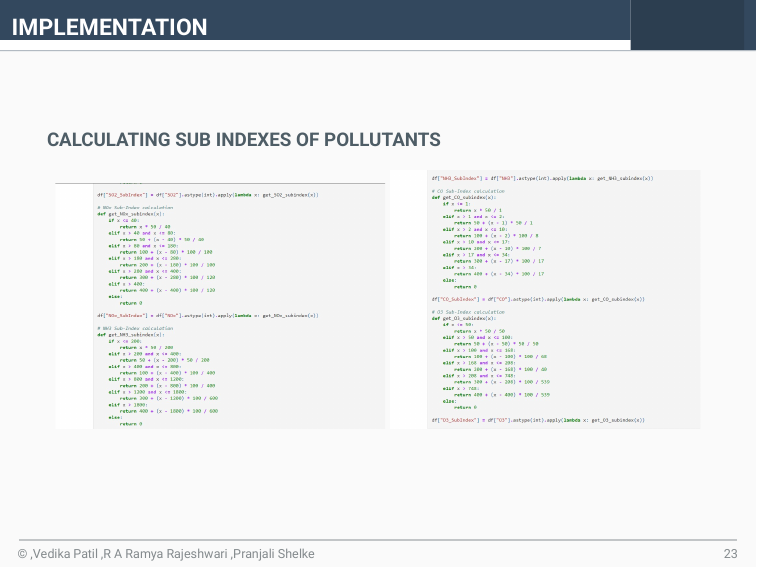

IMPLEMENTATION

CALCULATING SUB INDEXES OF POLLUTANTS

© ,Vedika Patil ,R A Ramya Rajeshwari ,Pranjali Shelke
23